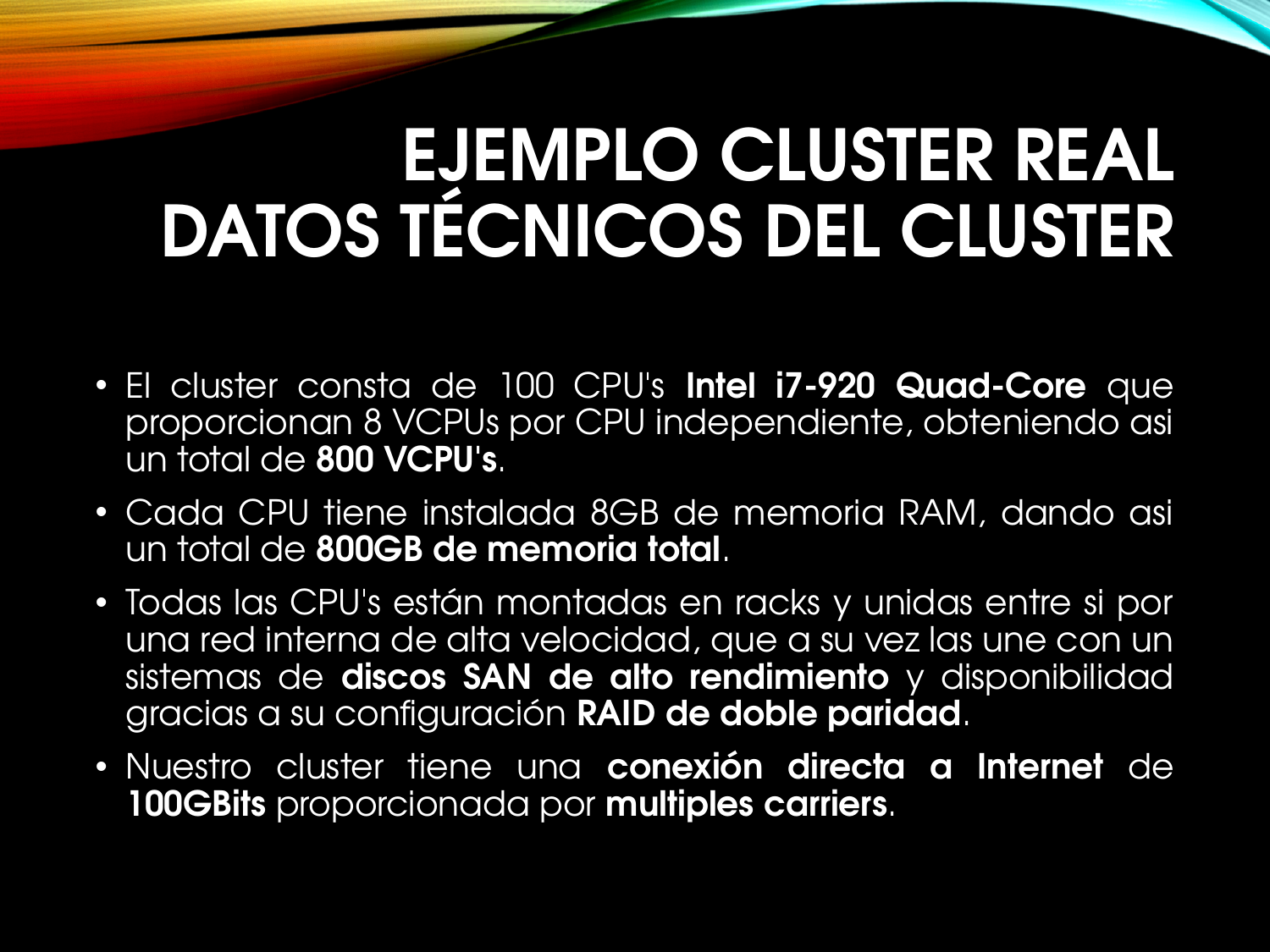

# EJEMPLO CLUSTER REAL DATOS TÉCNICOS DEL CLUSTER

El cluster consta de 100 CPU's Intel i7-920 Quad-Core que proporcionan 8 VCPUs por CPU independiente, obteniendo asi un total de 800 VCPU's.
Cada CPU tiene instalada 8GB de memoria RAM, dando asi un total de 800GB de memoria total.
Todas las CPU's están montadas en racks y unidas entre si por una red interna de alta velocidad, que a su vez las une con un sistemas de discos SAN de alto rendimiento y disponibilidad gracias a su configuración RAID de doble paridad.
Nuestro cluster tiene una conexión directa a Internet de 100GBits proporcionada por multiples carriers.